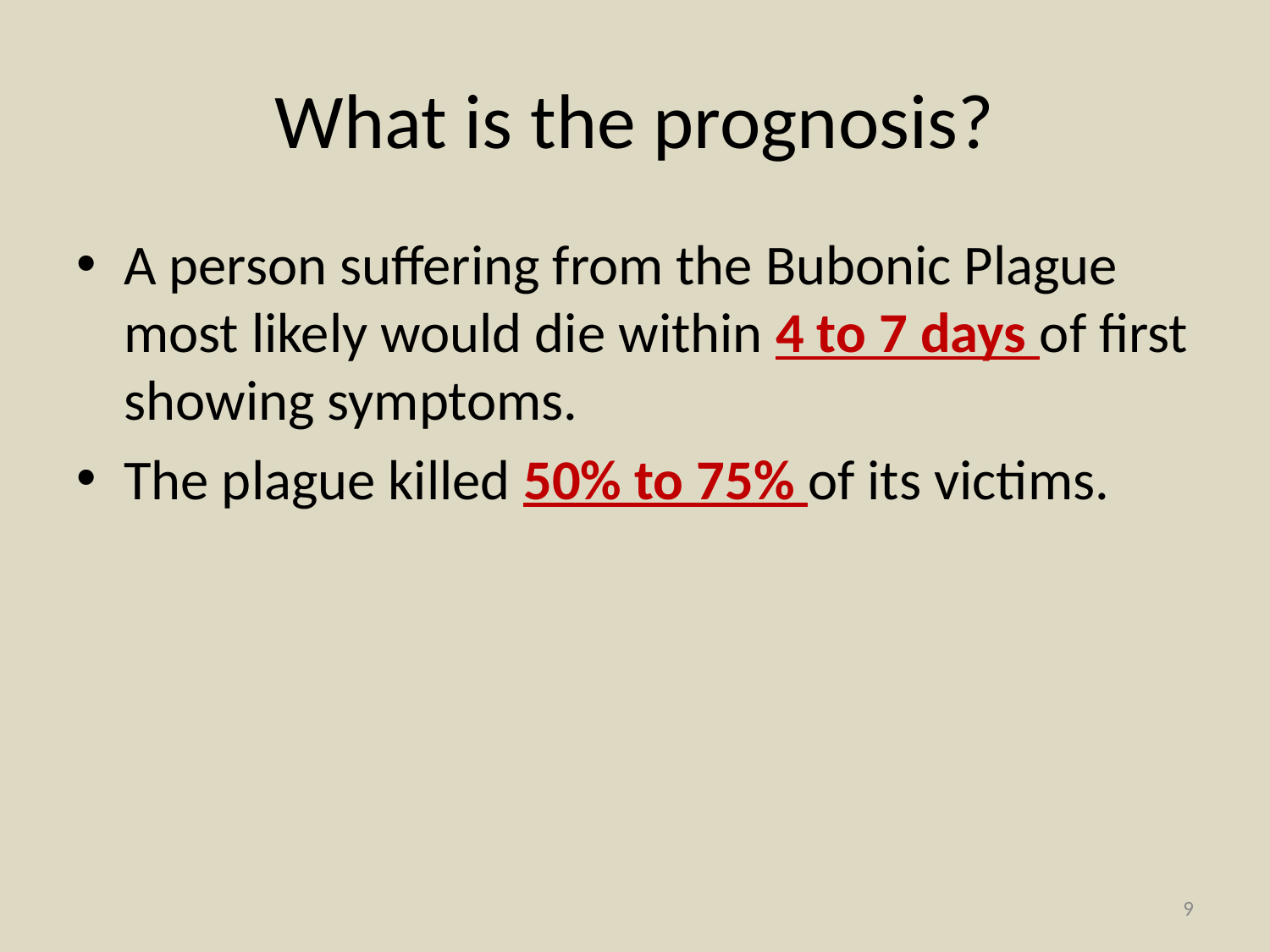

# What is the prognosis?
A person suffering from the Bubonic Plague most likely would die within 4 to 7 days of first showing symptoms.
The plague killed 50% to 75% of its victims.
9